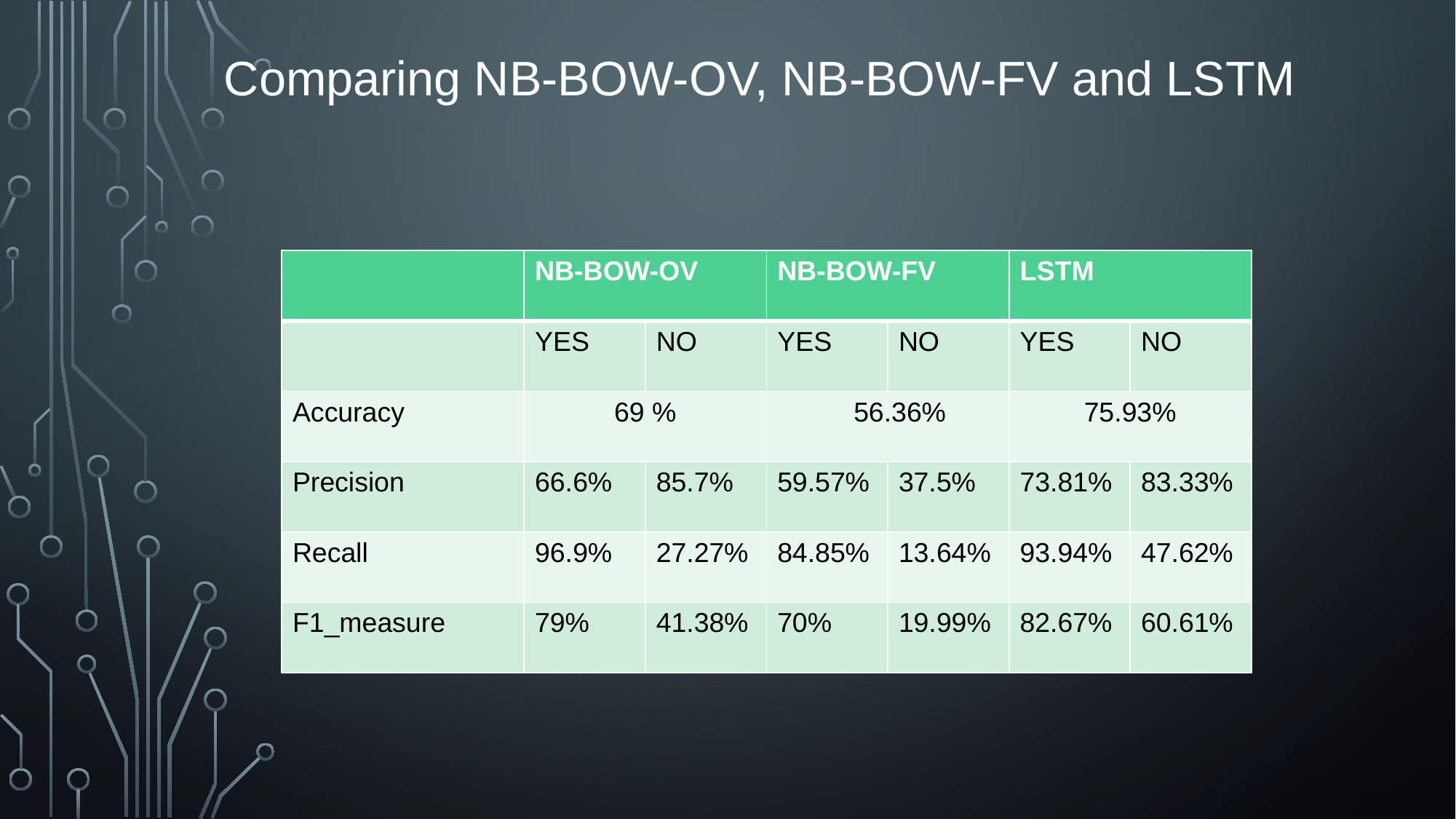

Comparing NB-BOW-OV, NB-BOW-FV and LSTM
|  | NB-BOW-OV |  | NB-BOW-FV |  | LSTM |  |
| --- | --- | --- | --- | --- | --- | --- |
|  | YES | NO | YES | NO | YES | NO |
| Accuracy | 69 % |  | 56.36% |  | 75.93% |  |
| Precision | 66.6% | 85.7% | 59.57% | 37.5% | 73.81% | 83.33% |
| Recall | 96.9% | 27.27% | 84.85% | 13.64% | 93.94% | 47.62% |
| F1\_measure | 79% | 41.38% | 70% | 19.99% | 82.67% | 60.61% |